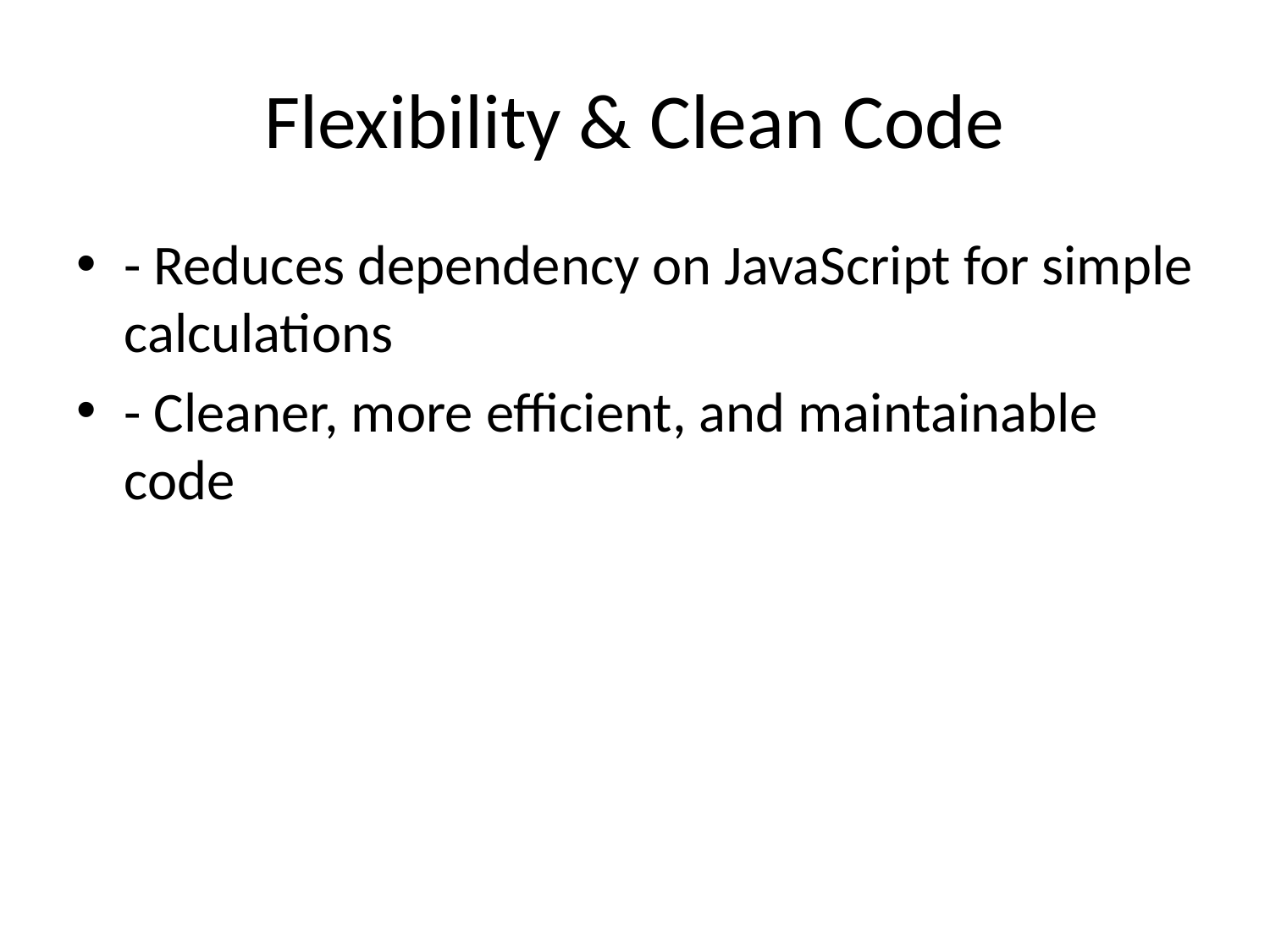

# Flexibility & Clean Code
- Reduces dependency on JavaScript for simple calculations
- Cleaner, more efficient, and maintainable code